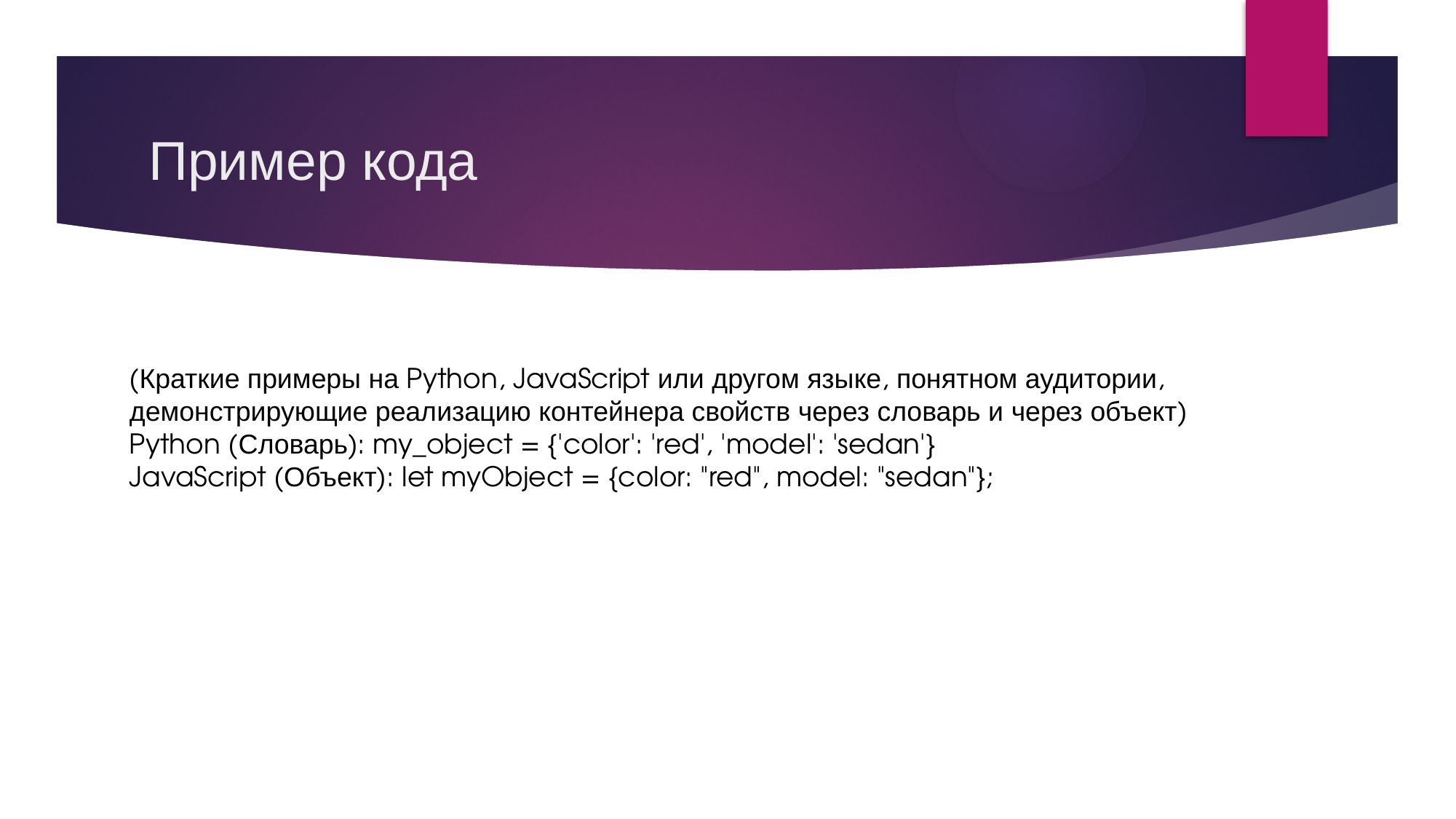

# Пример кода
(Краткие примеры на Python, JavaScript или другом языке, понятном аудитории, демонстрирующие реализацию контейнера свойств через словарь и через объект)
Python (Словарь): my_object = {'color': 'red', 'model': 'sedan'}
JavaScript (Объект): let myObject = {color: "red", model: "sedan"};